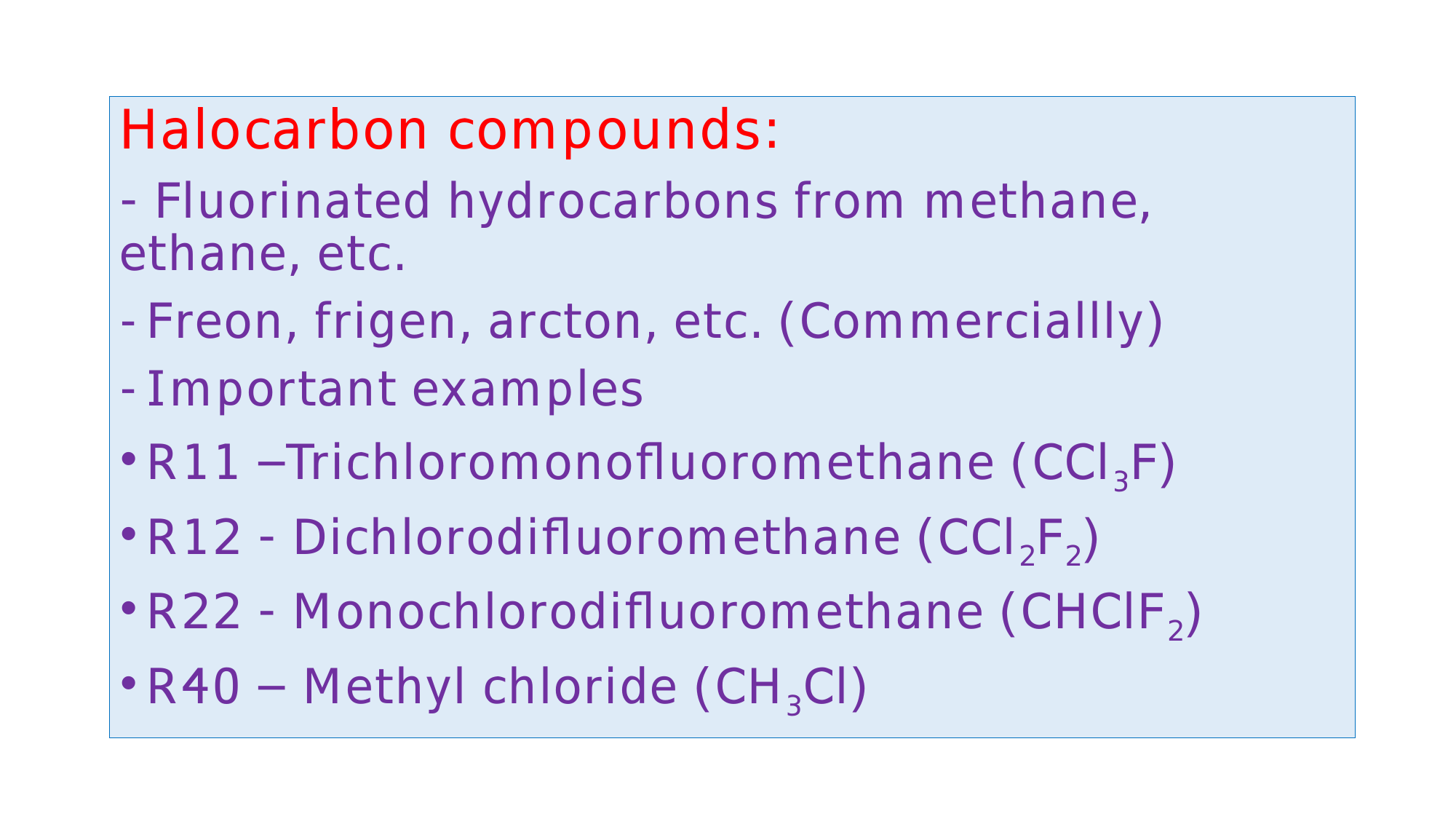

Halocarbon compounds:
- Fluorinated hydrocarbons from methane, ethane, etc.
Freon, frigen, arcton, etc. (Commerciallly)
Important examples
R11 –Trichloromonofluoromethane (CCl3F)
R12 - Dichlorodifluoromethane (CCl2F2)
R22 - Monochlorodifluoromethane (CHClF2)
R40 – Methyl chloride (CH3Cl)